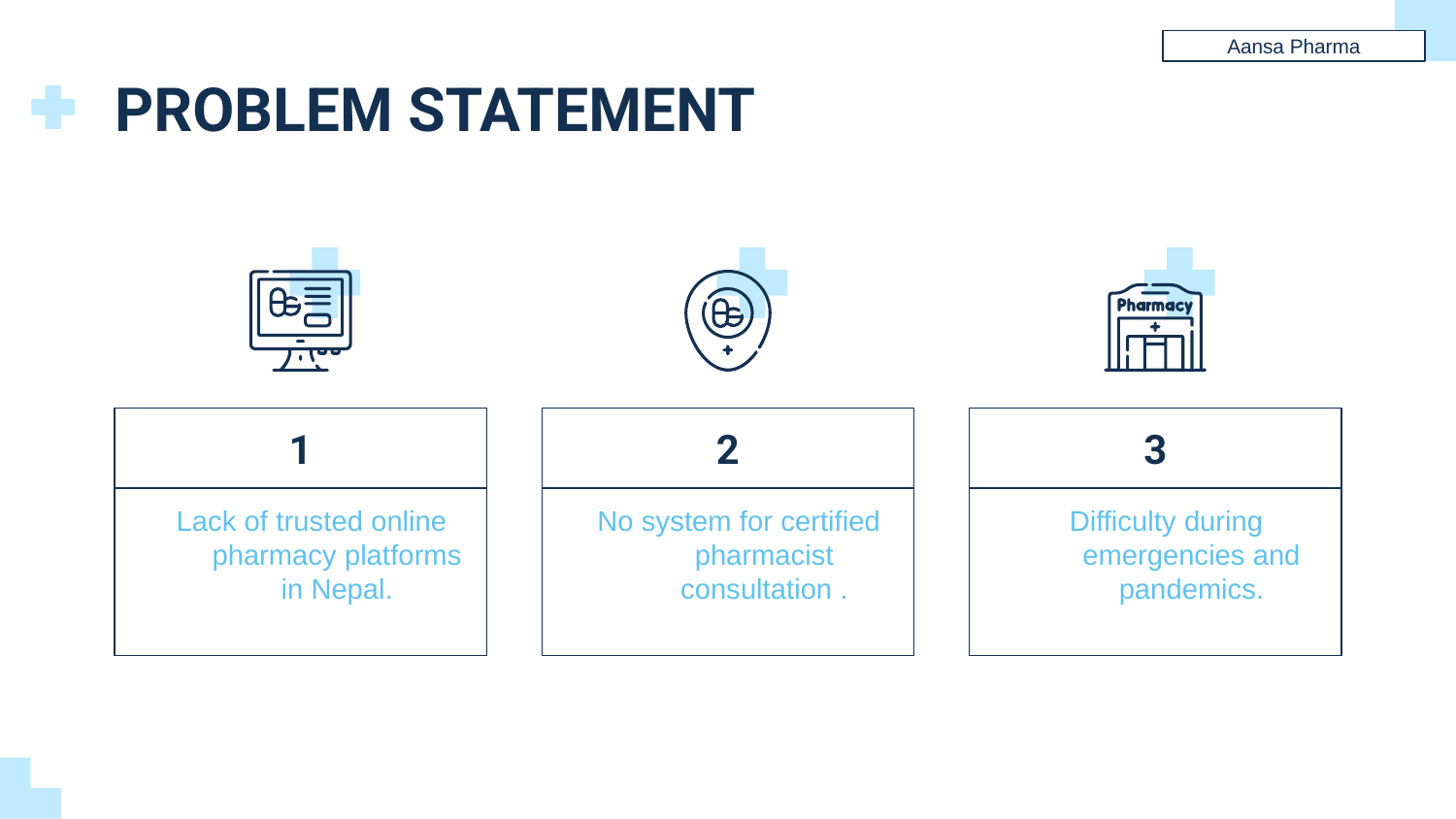

Aansa Pharma
PROBLEM STATEMENT

# 1
2
3
Lack of trusted online pharmacy platforms in Nepal.
No system for certified pharmacist consultation .
Difficulty during emergencies and pandemics.